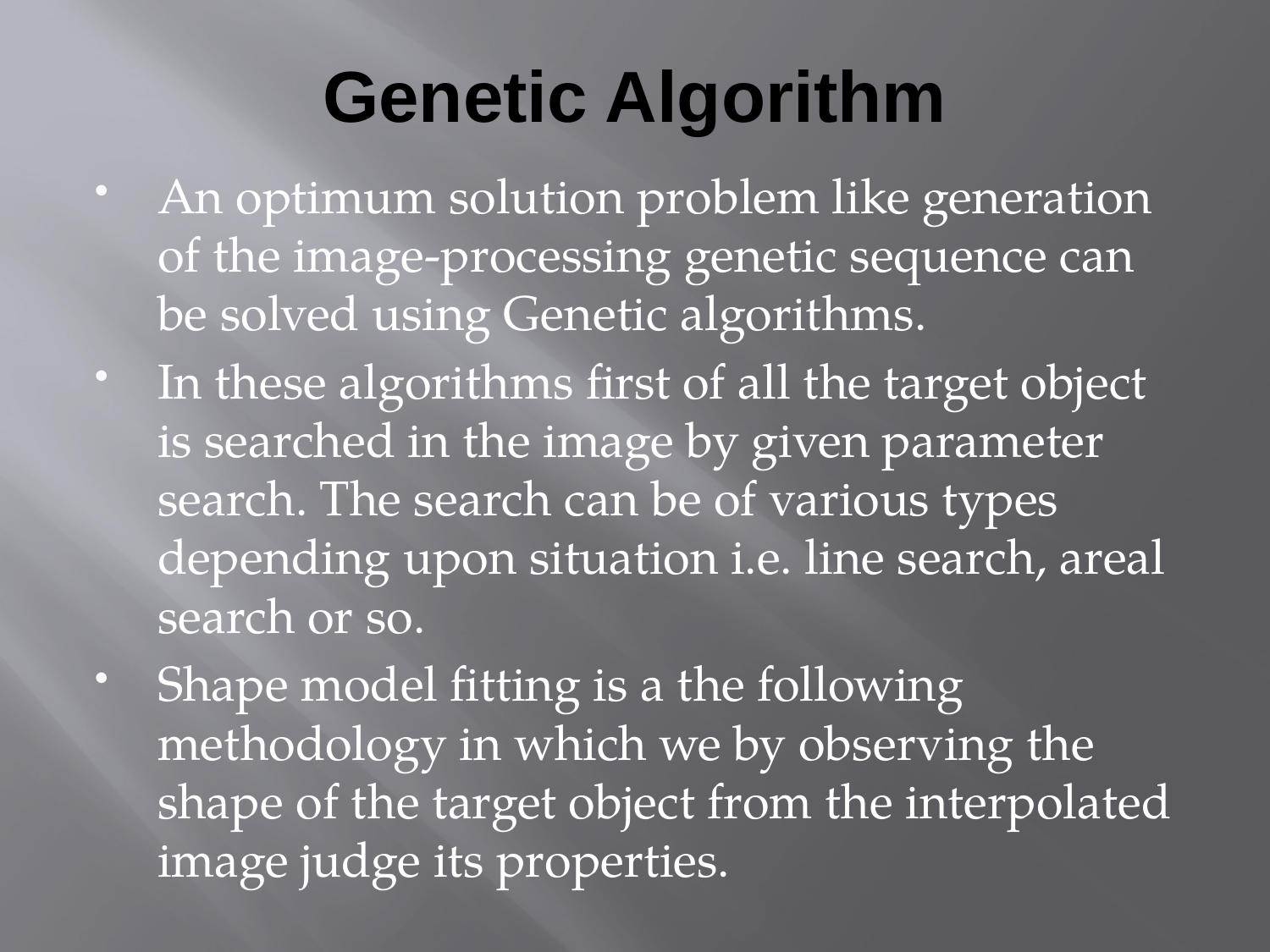

# Genetic Algorithm
An optimum solution problem like generation of the image-processing genetic sequence can be solved using Genetic algorithms.
In these algorithms first of all the target object is searched in the image by given parameter search. The search can be of various types depending upon situation i.e. line search, areal search or so.
Shape model fitting is a the following methodology in which we by observing the shape of the target object from the interpolated image judge its properties.